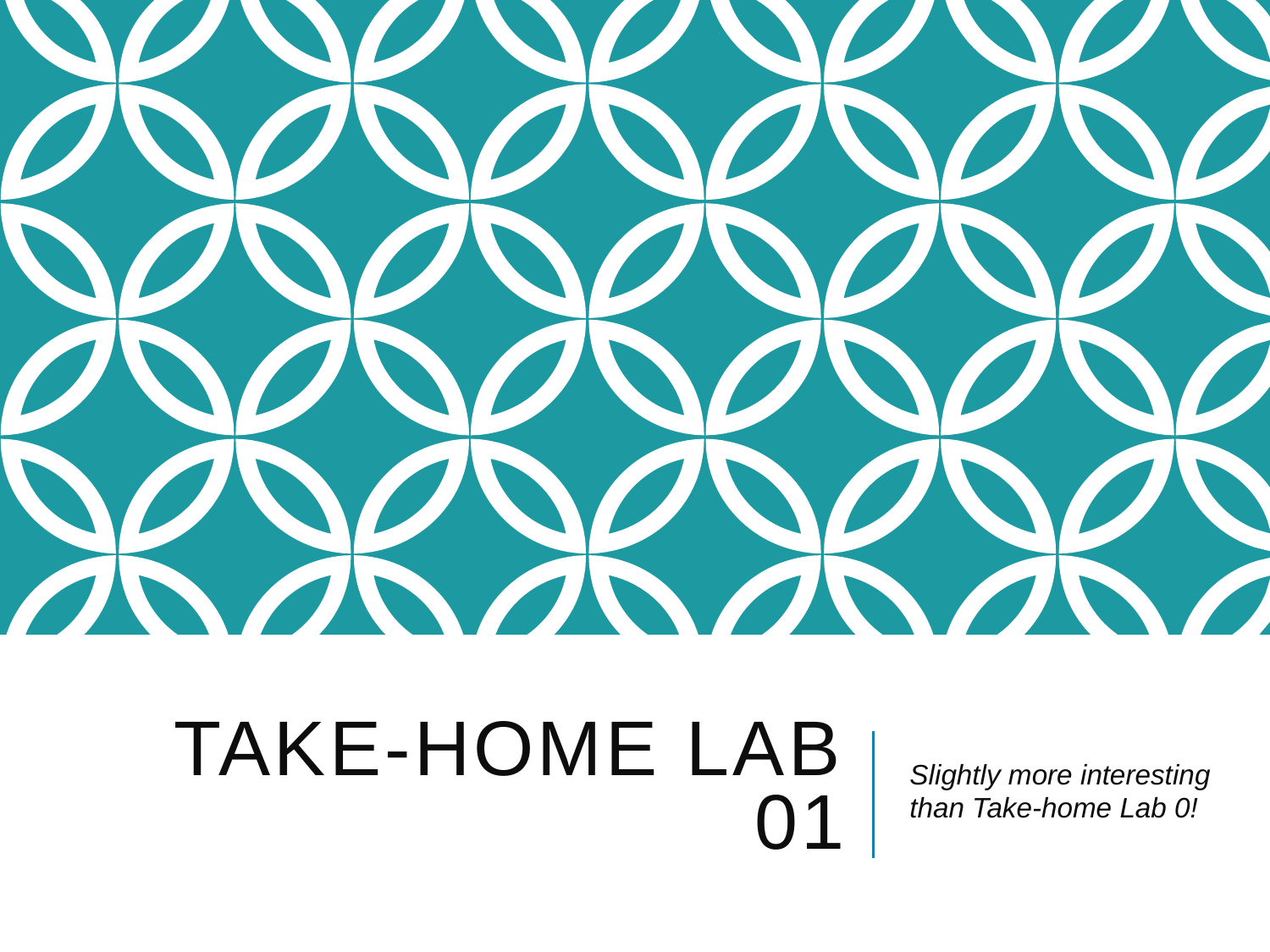

# Take-HOME LAB 01
Slightly more interesting than Take-home Lab 0!